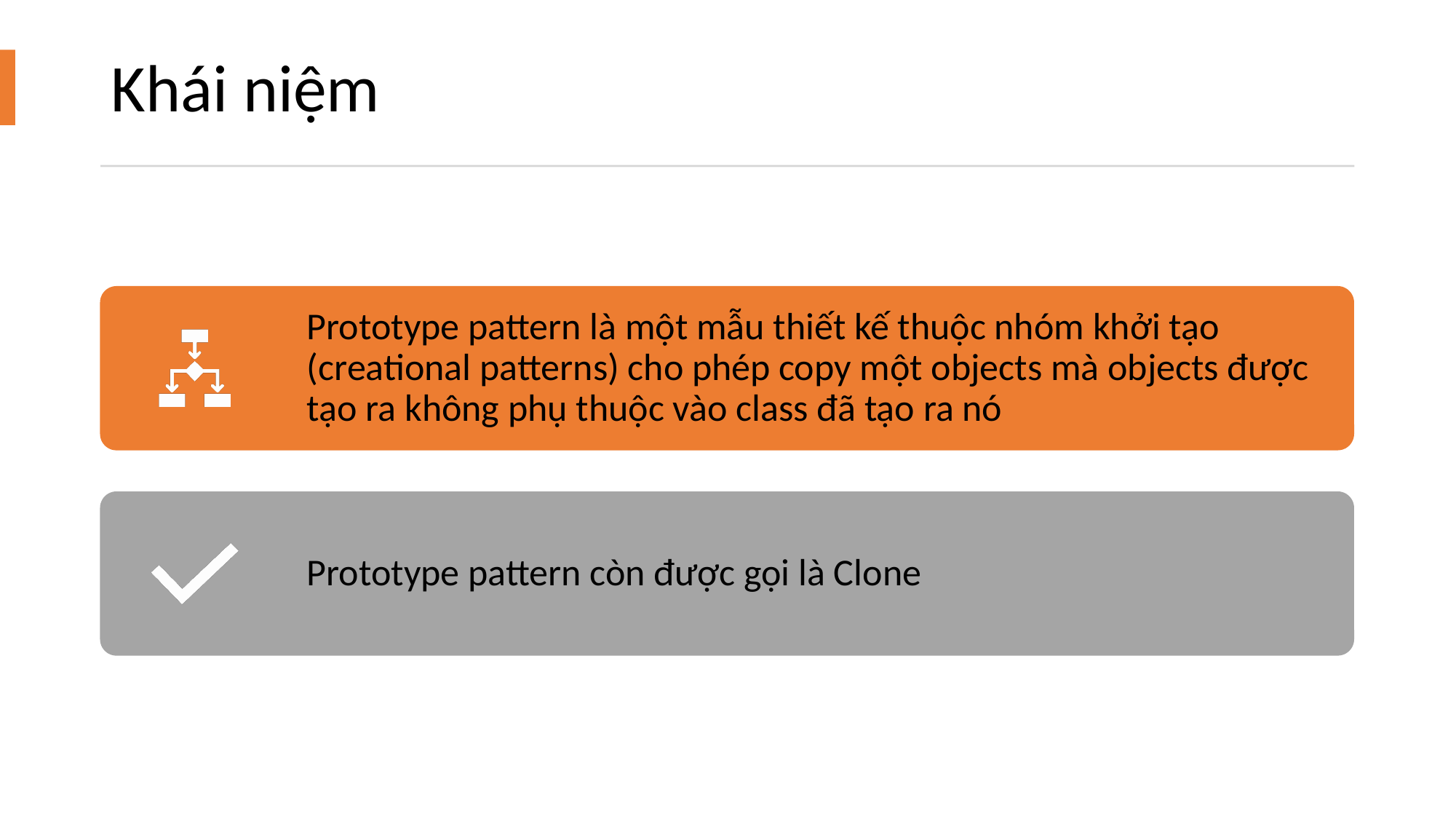

# Khái niệm

Prototype pattern là một mẫu thiết kế thuộc nhóm khởi tạo (creational patterns) cho phép copy một objects mà objects được tạo ra không phụ thuộc vào class đã tạo ra nó
Prototype pattern còn được gọi là Clone